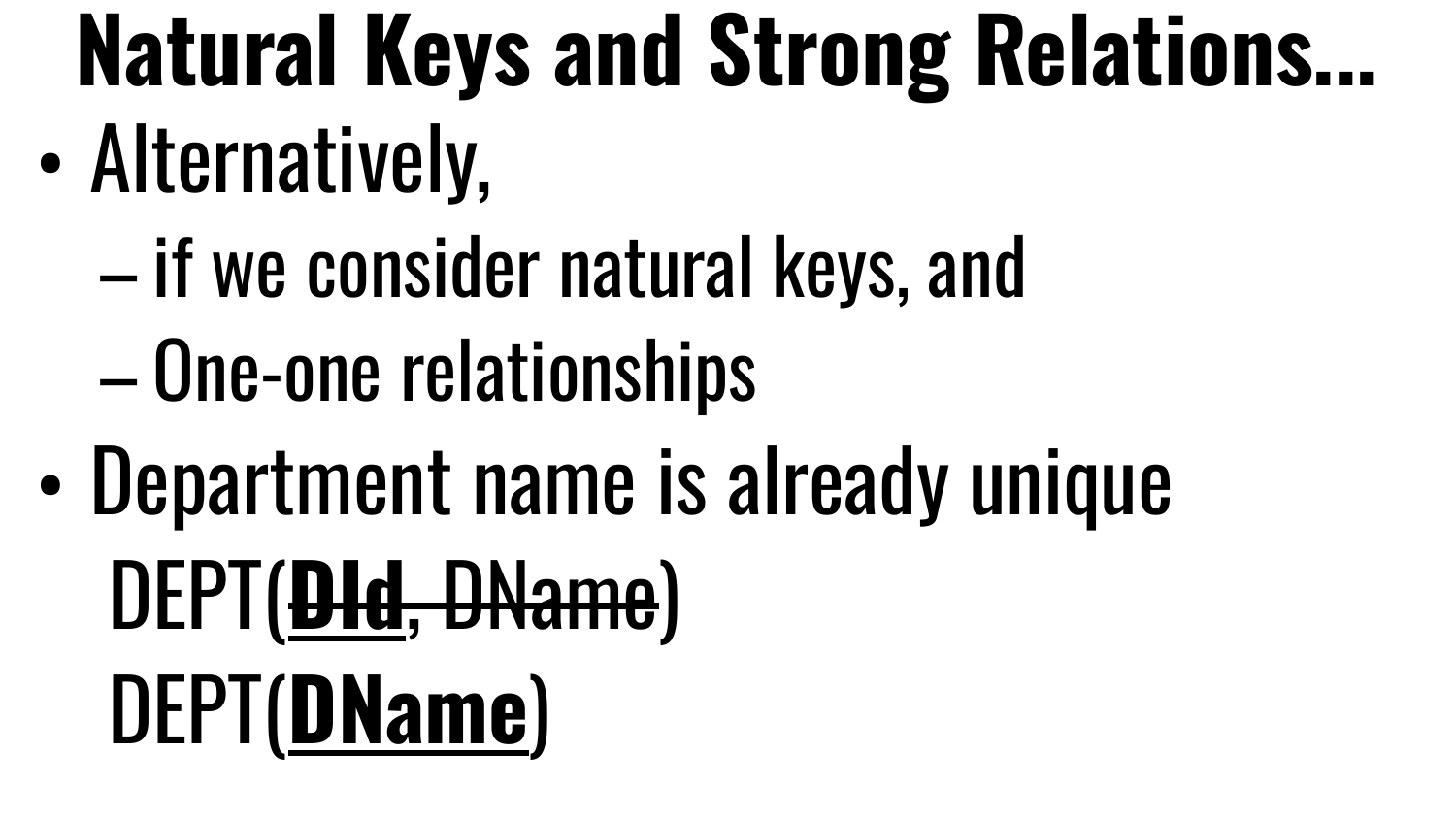

# Natural Keys and Strong Relations...
Alternatively,
if we consider natural keys, and
One-one relationships
Department name is already unique
DEPT(DId, DName)
DEPT(DName)